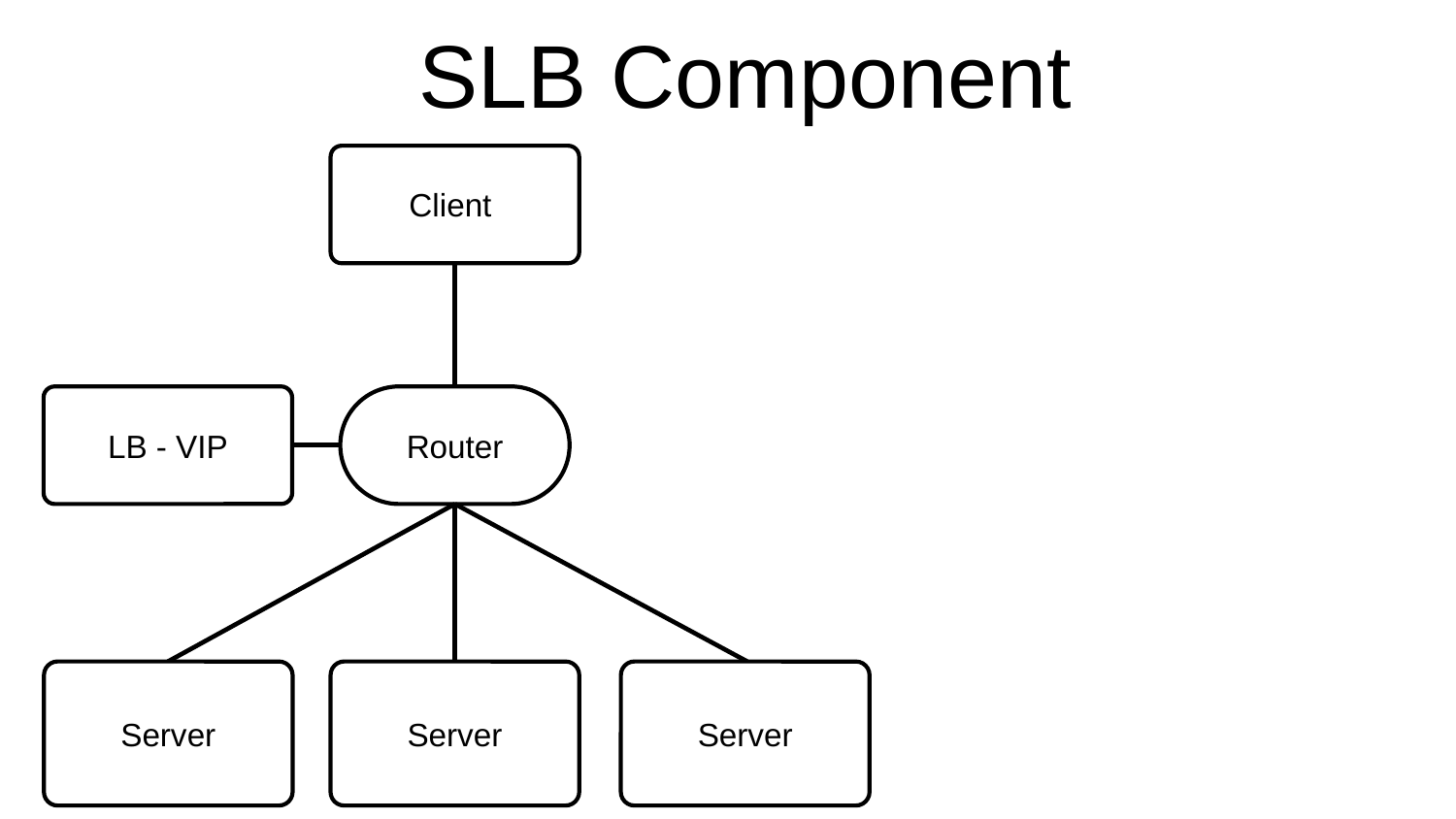

# SLB Component
Client
LB - VIP
Router
Server
Server
Server